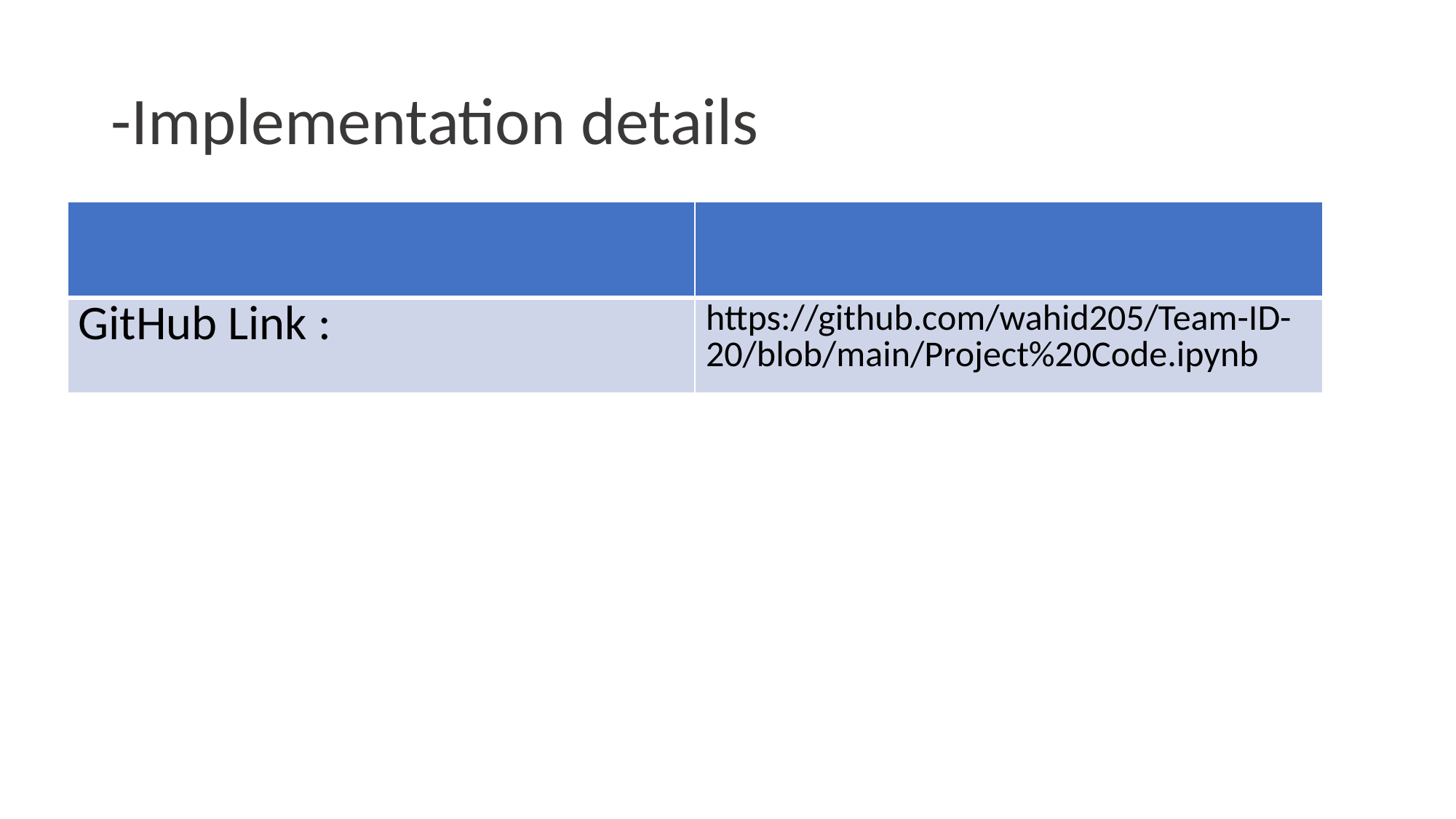

# -Implementation details
|  |  |
| --- | --- |
| GitHub Link : | https://github.com/wahid205/Team-ID-20/blob/main/Project%20Code.ipynb |